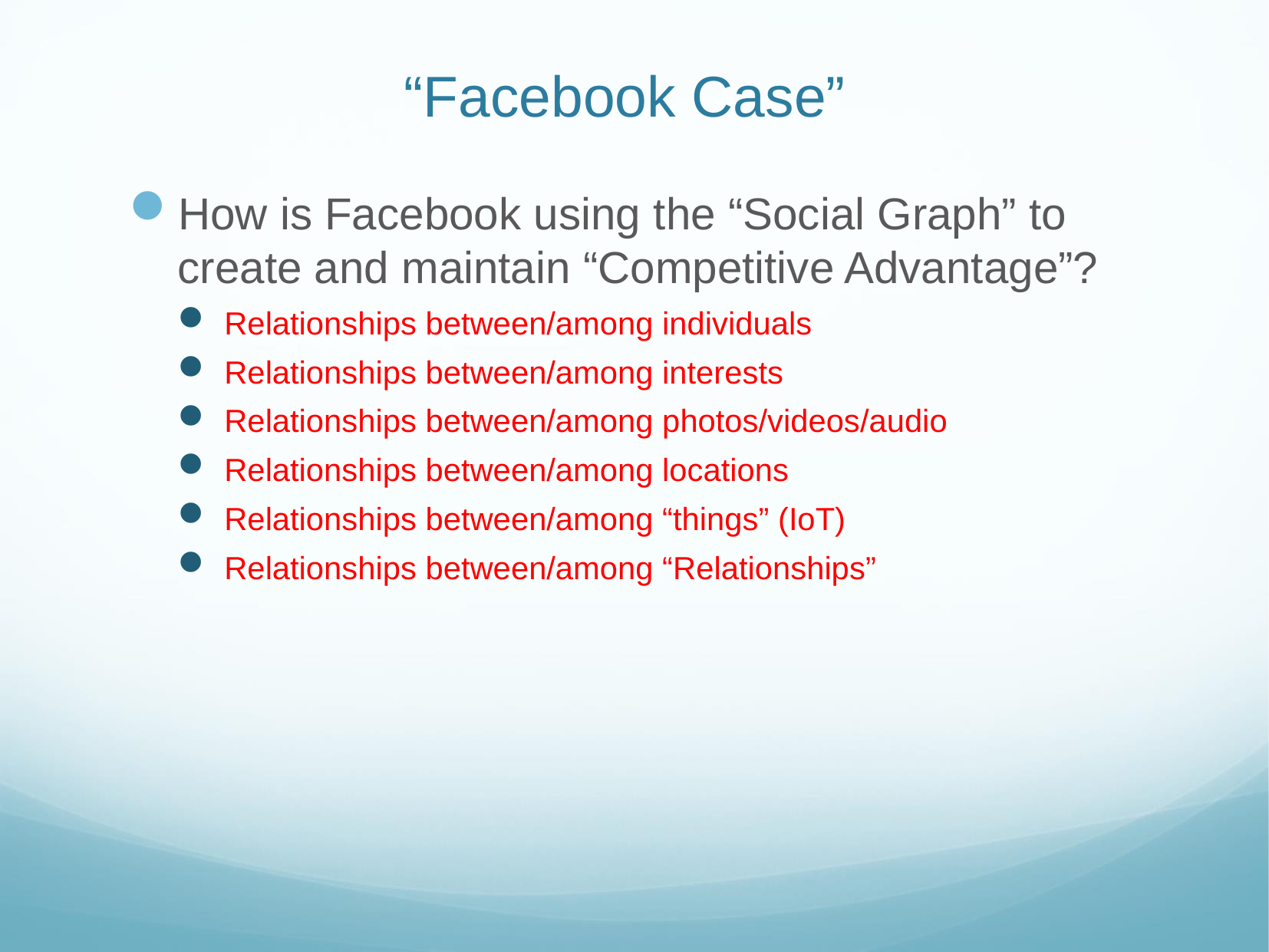

# “Facebook Case”
How is Facebook using the “Social Graph” to create and maintain “Competitive Advantage”?
Relationships between/among individuals
Relationships between/among interests
Relationships between/among photos/videos/audio
Relationships between/among locations
Relationships between/among “things” (IoT)
Relationships between/among “Relationships”